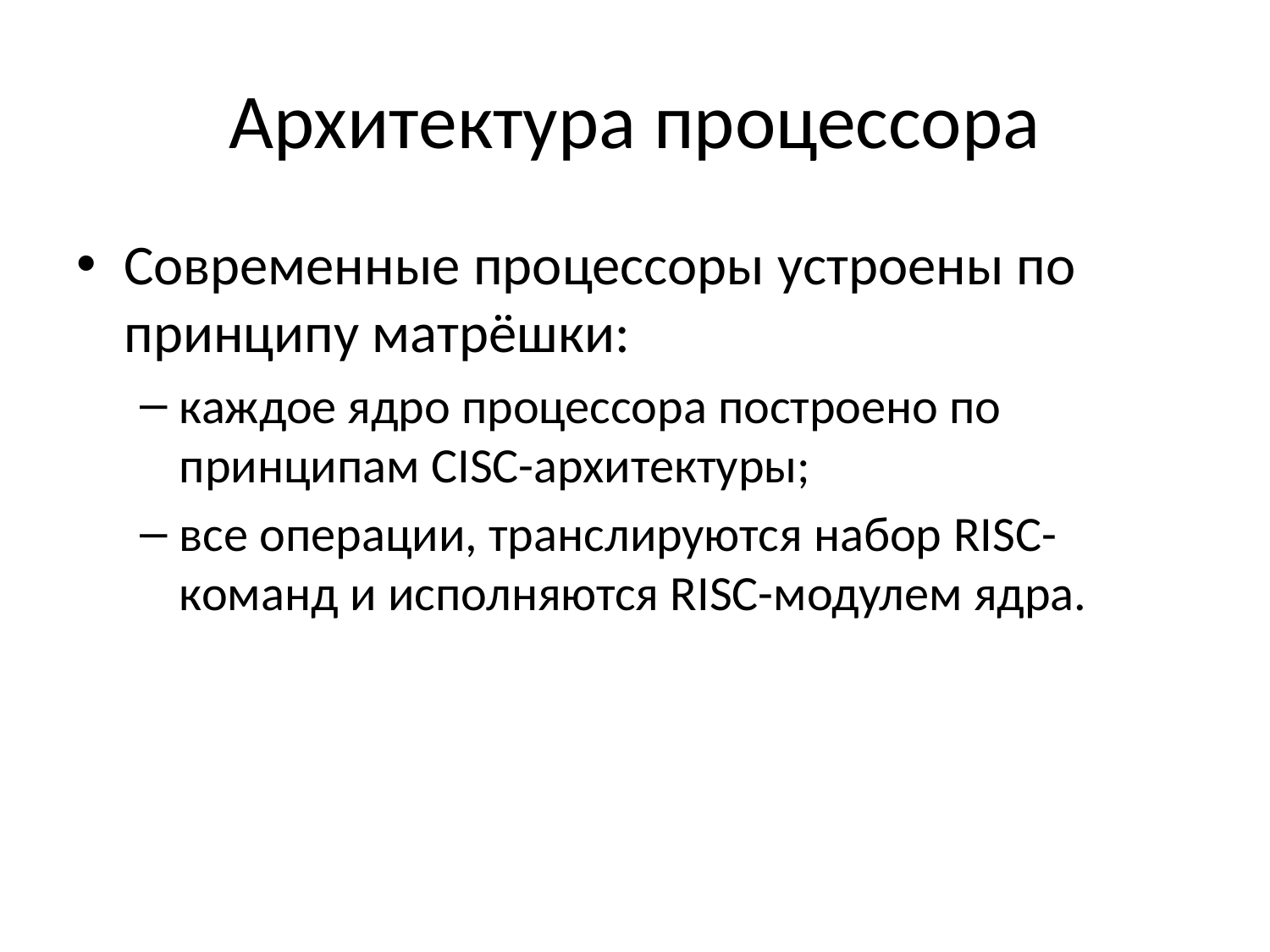

# Архитектура процессора
Современные процессоры устроены по принципу матрёшки:
каждое ядро процессора построено по принципам CISC-архитектуры;
все операции, транслируются набор RISC-команд и исполняются RISC-модулем ядра.